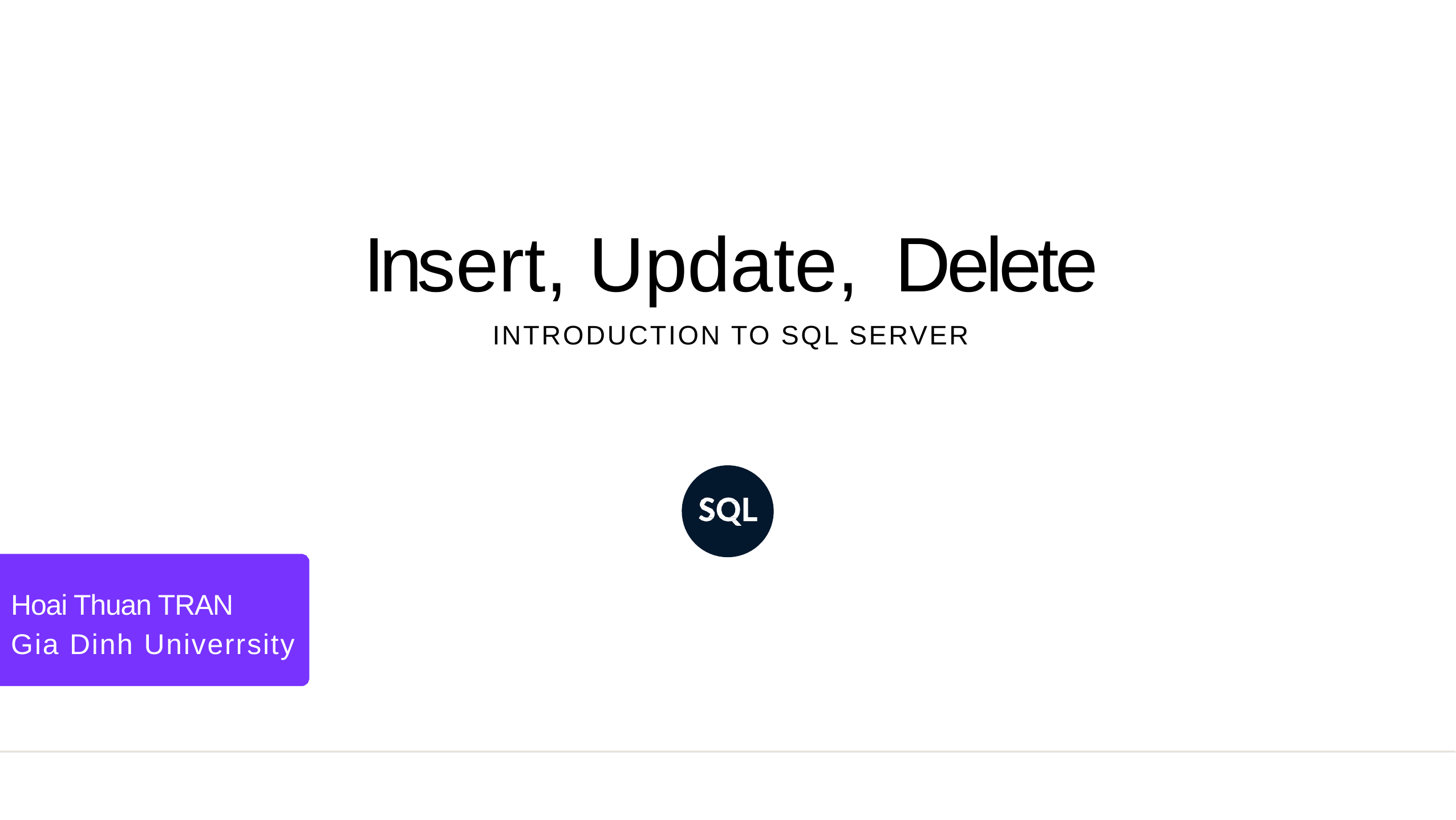

# Insert, Update,  Delete
INTRODUCTION TO SQL SERVER

Hoai Thuan TRAN
Gia Dinh Univerrsity